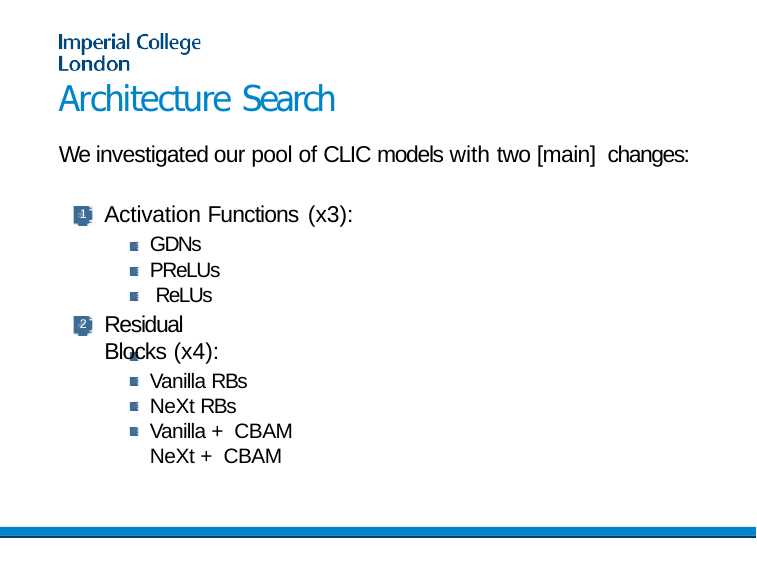

# Architecture Search
We investigated our pool of CLIC models with two [main] changes:
Activation Functions (x3):
GDNs
PReLUs  ReLUs
Residual Blocks (x4):
Vanilla RBs  NeXt RBs  Vanilla + CBAM  NeXt + CBAM
1

2